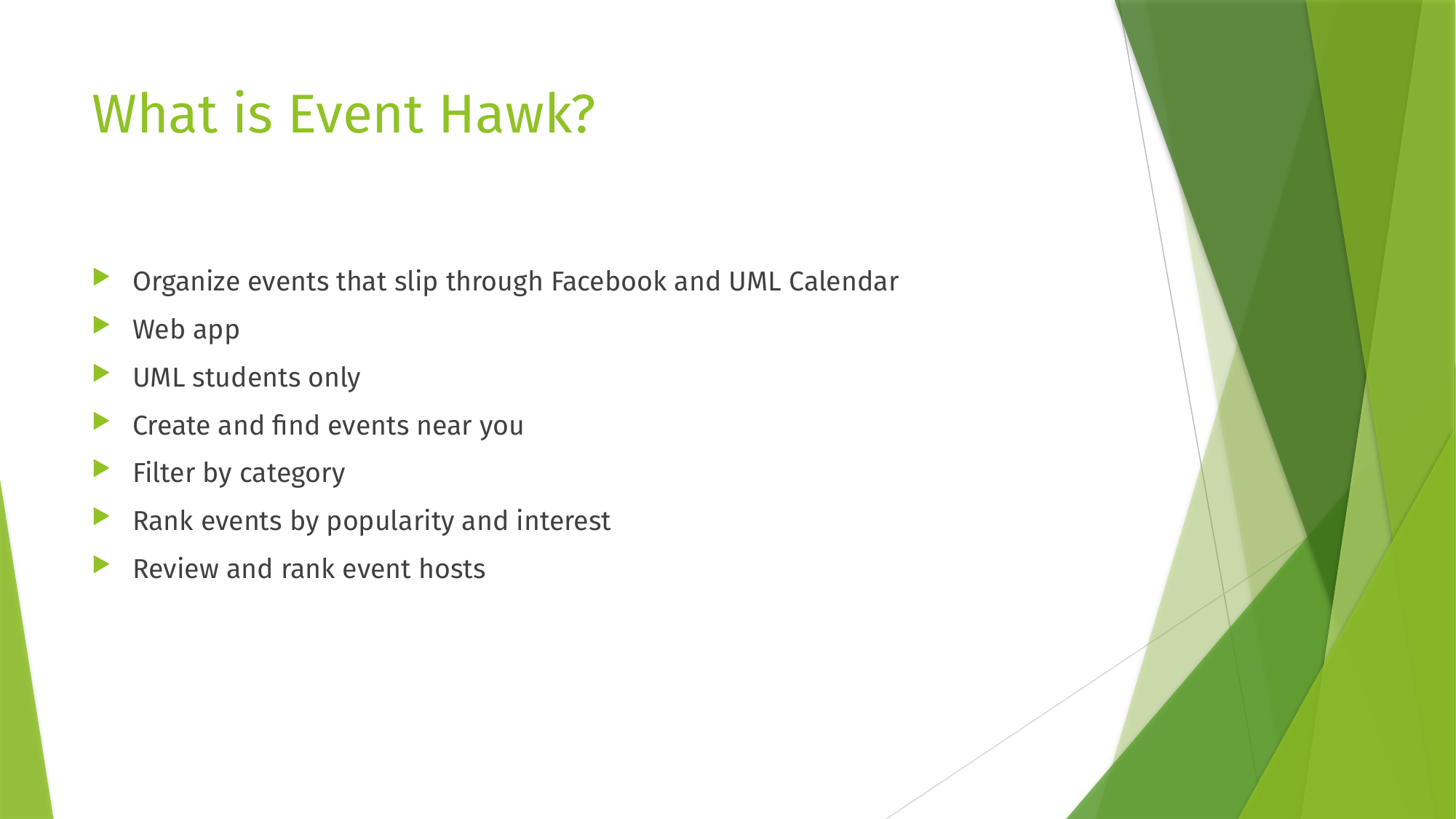

# What is Event Hawk?
Organize events that slip through Facebook and UML Calendar
Web app
UML students only
Create and find events near you
Filter by category
Rank events by popularity and interest
Review and rank event hosts